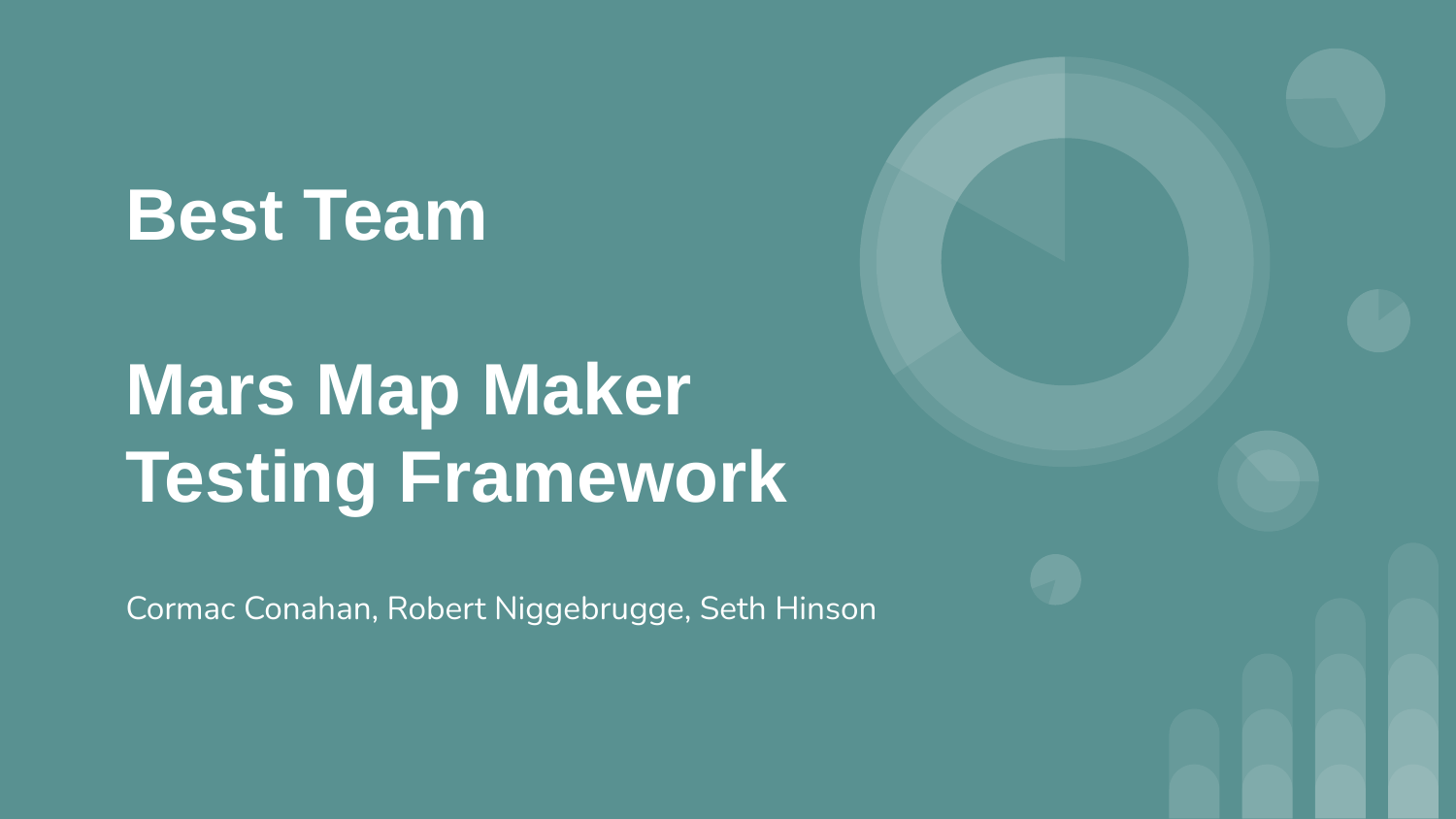

# Best Team

Mars Map Maker
Testing Framework
Cormac Conahan, Robert Niggebrugge, Seth Hinson